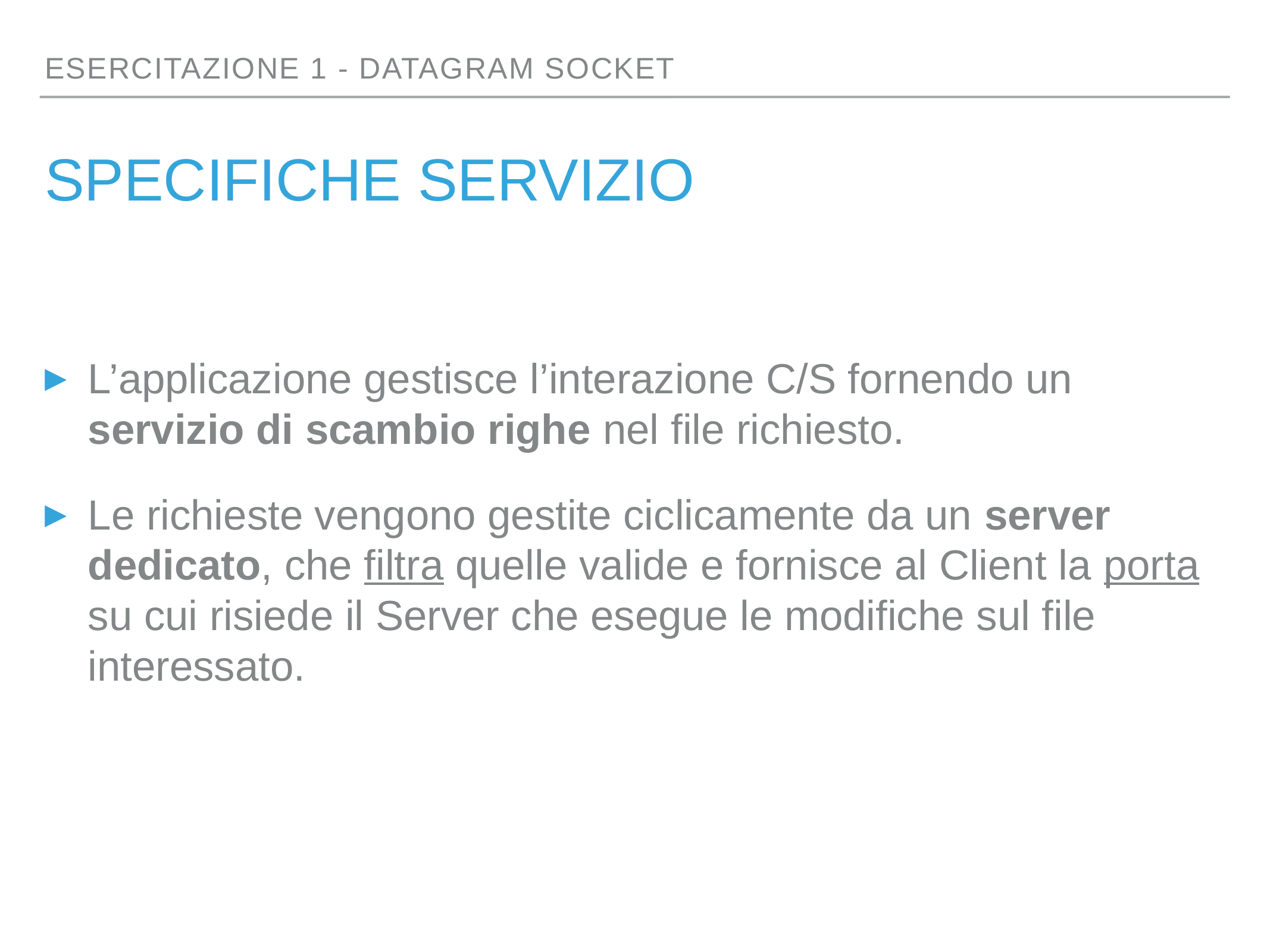

Esercitazione 1 - datagram socket
# Specifiche servizio
L’applicazione gestisce l’interazione C/S fornendo un servizio di scambio righe nel file richiesto.
Le richieste vengono gestite ciclicamente da un server dedicato, che filtra quelle valide e fornisce al Client la porta su cui risiede il Server che esegue le modifiche sul file interessato.